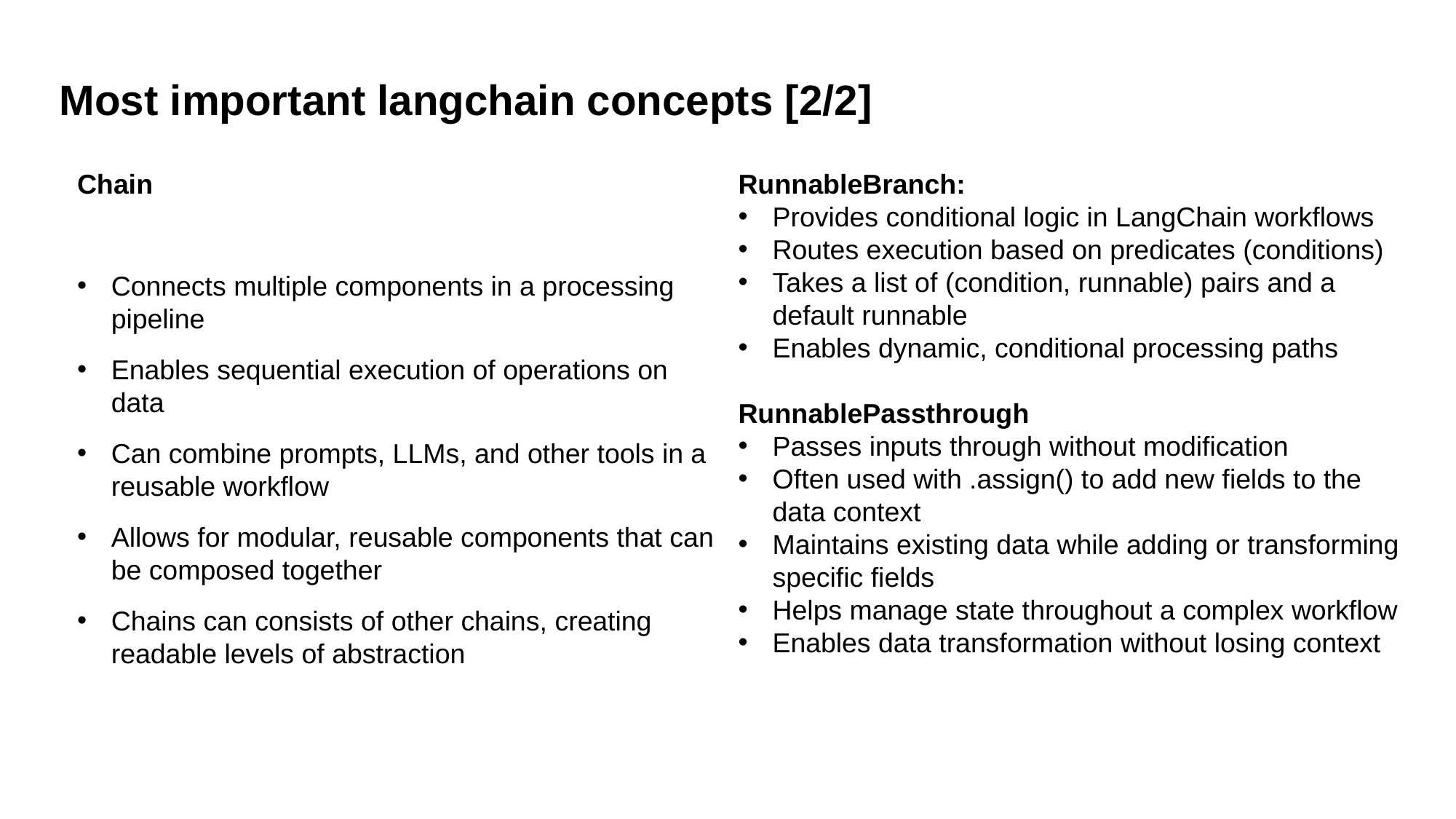

Most important langchain concepts [2/2]
Chain

Connects multiple components in a processing pipeline
Enables sequential execution of operations on data
Can combine prompts, LLMs, and other tools in a reusable workflow
Allows for modular, reusable components that can be composed together
Chains can consists of other chains, creating readable levels of abstraction
RunnableBranch:
Provides conditional logic in LangChain workflows
Routes execution based on predicates (conditions)
Takes a list of (condition, runnable) pairs and a default runnable
Enables dynamic, conditional processing paths
RunnablePassthrough
Passes inputs through without modification
Often used with .assign() to add new fields to the data context
Maintains existing data while adding or transforming specific fields
Helps manage state throughout a complex workflow
Enables data transformation without losing context